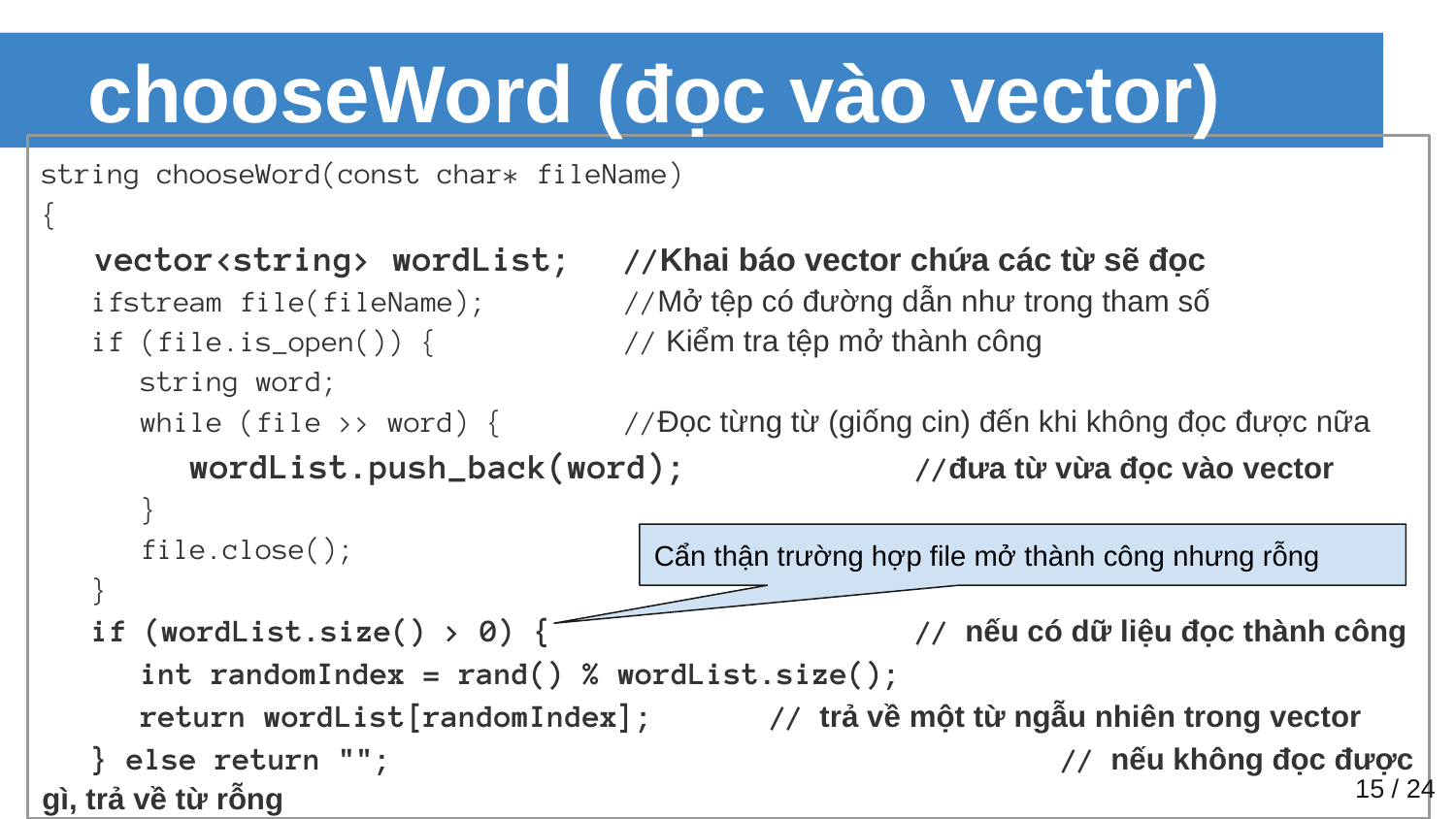

# chooseWord (đọc vào vector)
string chooseWord(const char* fileName)
{
   vector<string> wordList;	//Khai báo vector chứa các từ sẽ đọc
   ifstream file(fileName);	//Mở tệp có đường dẫn như trong tham số
   if (file.is_open()) {    	// Kiểm tra tệp mở thành công
      string word;
      while (file >> word) {	//Đọc từng từ (giống cin) đến khi không đọc được nữa
         wordList.push_back(word);		//đưa từ vừa đọc vào vector
      }
      file.close();
   }
   if (wordList.size() > 0) {			// nếu có dữ liệu đọc thành công
      int randomIndex = rand() % wordList.size();
      return wordList[randomIndex];	// trả về một từ ngẫu nhiên trong vector
   } else return "";					// nếu không đọc được gì, trả về từ rỗng
}
Cẩn thận trường hợp file mở thành công nhưng rỗng
15 / 24